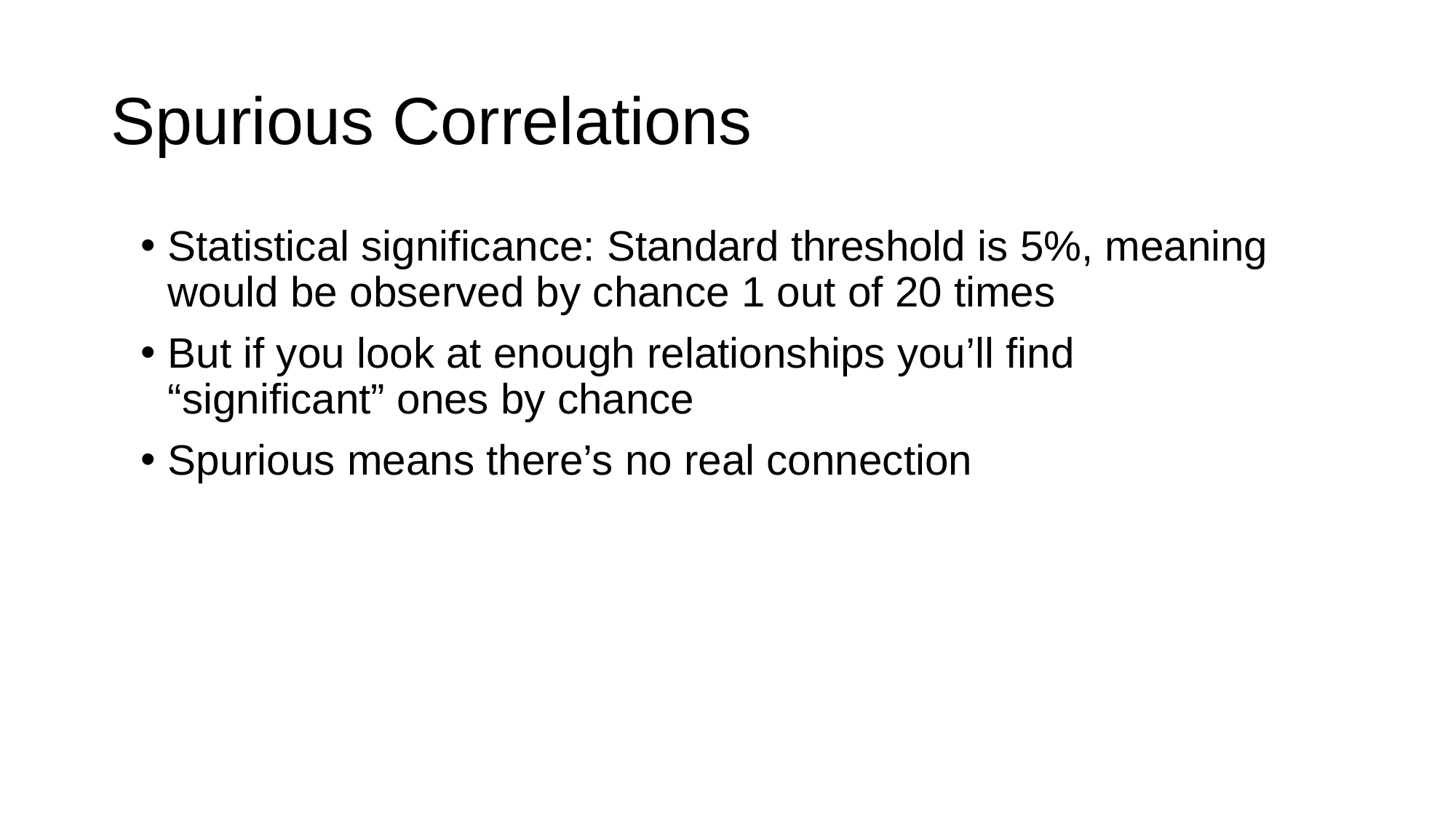

# Spurious Correlations
Statistical significance: Standard threshold is 5%, meaning would be observed by chance 1 out of 20 times
But if you look at enough relationships you’ll find “significant” ones by chance
Spurious means there’s no real connection